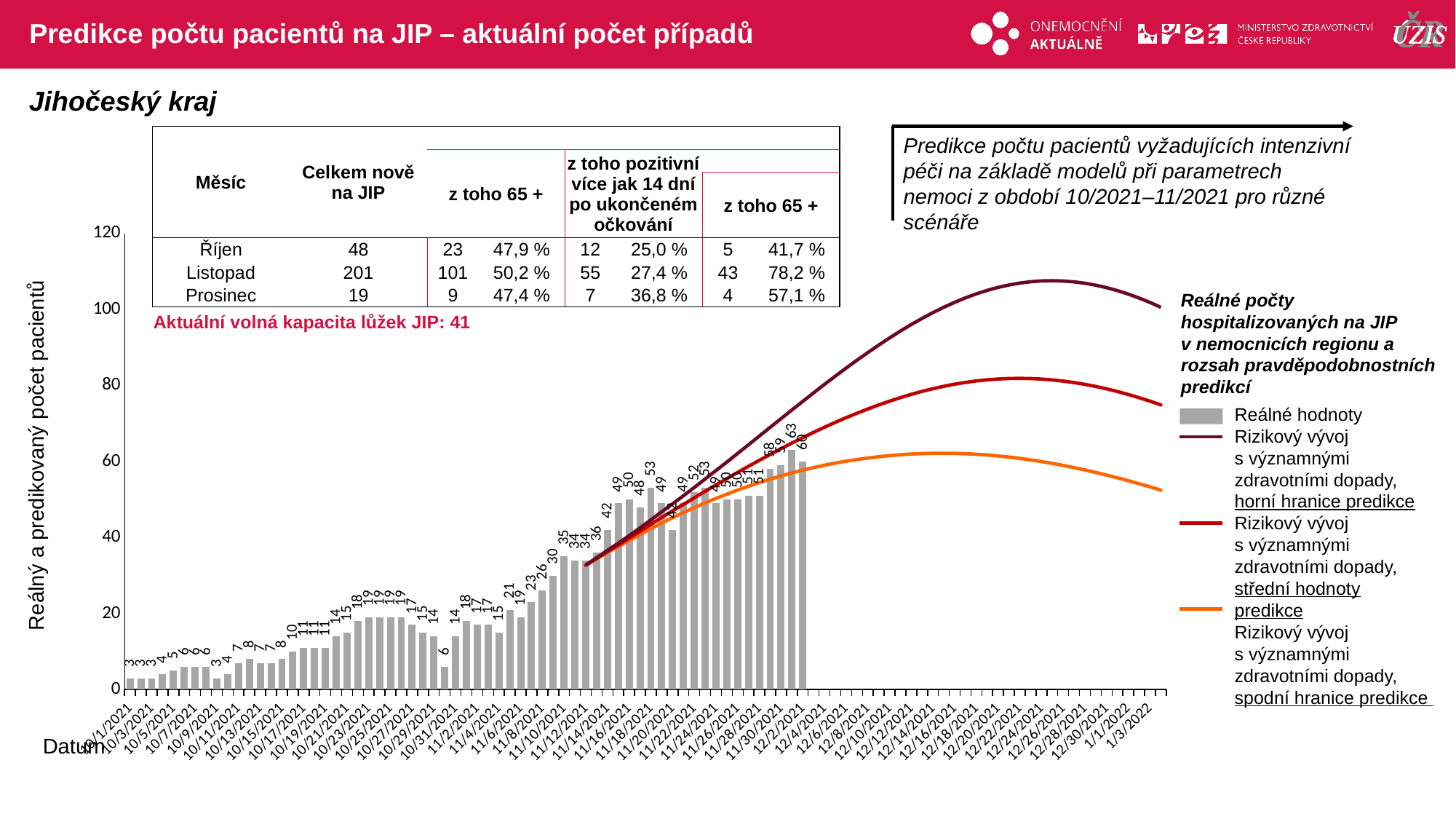

# Predikce počtu pacientů na JIP – aktuální počet případů
Jihočeský kraj
| Měsíc | Celkem nově na JIP |  |  |  |  |  |  |
| --- | --- | --- | --- | --- | --- | --- | --- |
|  |  | z toho 65 + |  | z toho pozitivní více jak 14 dní po ukončeném očkování |  |  |  |
|  |  |  |  |  |  | z toho 65 + |  |
| Říjen | 48 | 23 | 47,9 % | 12 | 25,0 % | 5 | 41,7 % |
| Listopad | 201 | 101 | 50,2 % | 55 | 27,4 % | 43 | 78,2 % |
| Prosinec | 19 | 9 | 47,4 % | 7 | 36,8 % | 4 | 57,1 % |
| Aktuální volná kapacita lůžek JIP: 41 |  |  |  |  |  |  |  |
Predikce počtu pacientů vyžadujících intenzivní péči na základě modelů při parametrech nemoci z období 10/2021–11/2021 pro různé scénáře

### Chart

| Category |  |  |  |  |  |  |
|---|---|---|---|---|---|---|
| 44470 | 3.0 | None | None | None | None | None |
| 44471 | 3.0 | None | None | None | None | None |
| 44472 | 3.0 | None | None | None | None | None |
| 44473 | 4.0 | None | None | None | None | None |
| 44474 | 5.0 | None | None | None | None | None |
| 44475 | 6.0 | None | None | None | None | None |
| 44476 | 6.0 | None | None | None | None | None |
| 44477 | 6.0 | None | None | None | None | None |
| 44478 | 3.0 | None | None | None | None | None |
| 44479 | 4.0 | None | None | None | None | None |
| 44480 | 7.0 | None | None | None | None | None |
| 44481 | 8.0 | None | None | None | None | None |
| 44482 | 7.0 | None | None | None | None | None |
| 44483 | 7.0 | None | None | None | None | None |
| 44484 | 8.0 | None | None | None | None | None |
| 44485 | 10.0 | None | None | None | None | None |
| 44486 | 11.0 | None | None | None | None | None |
| 44487 | 11.0 | None | None | None | None | None |
| 44488 | 11.0 | None | None | None | None | None |
| 44489 | 14.0 | None | None | None | None | None |
| 44490 | 15.0 | None | None | None | None | None |
| 44491 | 18.0 | None | None | None | None | None |
| 44492 | 19.0 | None | None | None | None | None |
| 44493 | 19.0 | None | None | None | None | None |
| 44494 | 19.0 | None | None | None | None | None |
| 44495 | 19.0 | None | None | None | None | None |
| 44496 | 17.0 | None | None | None | None | None |
| 44497 | 15.0 | None | None | None | None | None |
| 44498 | 14.0 | None | None | None | None | None |
| 44499 | 6.0 | None | None | None | None | None |
| 44500 | 14.0 | None | None | None | None | None |
| 44501 | 18.0 | None | None | None | None | None |
| 44502 | 17.0 | None | None | None | None | None |
| 44503 | 17.0 | None | None | None | None | None |
| 44504 | 15.0 | None | None | None | None | None |
| 44505 | 21.0 | None | None | None | None | None |
| 44506 | 19.0 | None | None | None | None | None |
| 44507 | 23.0 | None | None | None | None | None |
| 44508 | 26.0 | None | None | None | None | None |
| 44509 | 30.0 | None | None | None | None | None |
| 44510 | 35.0 | None | None | None | None | None |
| 44511 | 34.0 | None | None | None | None | None |
| 44512 | 34.0 | None | 32.63999499922062 | 32.70743985254305 | 32.77526706901472 | None |
| 44513 | 36.0 | None | 34.361413454943005 | 34.52328226407017 | 34.68654190446581 | None |
| 44514 | 42.0 | None | 36.02696611866206 | 36.31324113117418 | 36.602980050776225 | None |
| 44515 | 49.0 | None | 37.61534404930842 | 38.058783264680045 | 38.50936272319367 | None |
| 44516 | 50.0 | None | 39.19219812537169 | 39.82739724012657 | 40.47563644990326 | None |
| 44517 | 48.0 | None | 40.780766349021064 | 41.64527864332968 | 42.53164917638926 | None |
| 44518 | 53.0 | None | 42.32800240282364 | 43.45976547185687 | 44.62586676236609 | None |
| 44519 | 49.0 | None | 43.83033027642966 | 45.26846218328217 | 46.757861988861094 | None |
| 44520 | 42.0 | None | 45.210682224829114 | 46.994142981584346 | 48.85105746791566 | None |
| 44521 | 49.0 | None | 46.55263759333299 | 48.72031169931902 | 50.98969389814426 | None |
| 44522 | 52.0 | None | 47.84311330939691 | 50.43346650860673 | 53.16064905905177 | None |
| 44523 | 53.0 | None | 49.116591957546596 | 52.16682642334743 | 55.39663749053406 | None |
| 44524 | 49.0 | None | 50.29137744414258 | 53.83776937483296 | 57.61481428136101 | None |
| 44525 | 50.0 | None | 51.39913554294893 | 55.475923641966475 | 59.84339359199056 | None |
| 44526 | 50.0 | None | 52.484294708446726 | 57.1241353233659 | 62.12417854195418 | None |
| 44527 | 51.0 | None | 53.49891320067137 | 58.73235114352082 | 64.40543627564877 | None |
| 44528 | 51.0 | None | 54.458297747843886 | 60.31328681811604 | 66.697605688186 | None |
| 44529 | 58.0 | None | 55.3505538827098 | 61.85112571221385 | 68.98112489129717 | None |
| 44530 | 59.0 | None | 56.20293423233619 | 63.37076025600004 | 71.27855531279127 | None |
| 44531 | 63.0 | None | 56.993063018891895 | 64.84610786186138 | 73.5599716602251 | None |
| 44532 | 60.0 | None | 57.713840713245105 | 66.26719766174503 | 75.81222728875585 | None |
| 44533 | None | None | 58.38567053955309 | 67.65180084561953 | 78.0499879600259 | None |
| 44534 | None | None | 59.014511627489696 | 69.00223306306893 | 80.2712791247661 | None |
| 44535 | None | None | 59.57624345509329 | 70.2909857078966 | 82.44440117798536 | None |
| 44536 | None | None | 60.073514470356386 | 71.51749174404489 | 84.56461823606334 | None |
| 44537 | None | None | 60.516194854010934 | 72.68885373457249 | 86.635157784801 | None |
| 44538 | None | None | 60.90934119836803 | 73.80698144580607 | 88.65353313209651 | None |
| 44539 | None | None | 61.250642763471035 | 74.86646075868548 | 90.609849245618 | None |
| 44540 | None | None | 61.53700812563271 | 75.86102986340858 | 92.49318465051567 | None |
| 44541 | None | None | 61.77566924830232 | 76.79475532480332 | 94.30285637823542 | None |
| 44542 | None | None | 61.95746197227123 | 77.65529930918032 | 96.02169888121215 | None |
| 44543 | None | None | 62.084231394009315 | 78.4417979002865 | 97.64443797981818 | None |
| 44544 | None | None | 62.150017948643615 | 79.145539633477 | 99.15788085904873 | None |
| 44545 | None | None | 62.1642652679801 | 79.77352020880855 | 100.5648404928844 | None |
| 44546 | None | None | 62.12782956817247 | 80.32418312951401 | 101.8596311473131 | None |
| 44547 | None | None | 62.04034894967246 | 80.79491443628152 | 103.03571176820526 | None |
| 44548 | None | None | 61.899557788348844 | 81.18110741839004 | 104.08452285211406 | None |
| 44549 | None | None | 61.70383882719349 | 81.47913044543864 | 104.99889273826807 | None |
| 44550 | None | None | 61.45679723300164 | 81.6910170691416 | 105.77786574621777 | None |
| 44551 | None | None | 61.16007074656892 | 81.81687817581965 | 106.41873412574296 | None |
| 44552 | None | None | 60.81427355134864 | 81.85601024985004 | 106.91832688684237 | None |
| 44553 | None | None | 60.419498379259835 | 81.80740070791147 | 107.27353321884006 | None |
| 44554 | None | None | 59.97751693851089 | 81.67192787608452 | 107.48351436343486 | None |
| 44555 | None | None | 59.489932266280775 | 81.45052137235051 | 107.54788148455094 | None |
| 44556 | None | None | 58.95840843971888 | 81.14438889740175 | 107.46692644907776 | None |
| 44557 | None | None | 58.384365432557416 | 80.75471133314792 | 107.24132151410113 | None |
| 44558 | None | None | 57.76968139426998 | 80.2833399200478 | 106.87281273244167 | None |
| 44559 | None | None | 57.115966880610955 | 79.73206392643564 | 106.36347929612387 | None |
| 44560 | None | None | 56.42467744723214 | 79.10271300043289 | 105.71582128181726 | None |
| 44561 | None | None | 55.69771787753062 | 78.39775307773283 | 104.93334078513561 | None |
| 44562 | None | None | 54.93722179251854 | 77.62005899455342 | 104.02029848009096 | None |
| 44563 | None | None | 54.145207982110264 | 76.77256070649156 | 102.98133869094315 | None |
| 44564 | None | None | 53.323643582346776 | 75.85829335544369 | 101.82151337913679 | None |
| 44565 | None | None | 52.474580530432604 | 74.88051483177341 | 100.54637260943574 | None |
Reálné počty hospitalizovaných na JIP v nemocnicích regionu a rozsah pravděpodobnostních predikcí
Reálné hodnoty
Rizikový vývoj s významnými zdravotními dopady, horní hranice predikce Rizikový vývoj s významnými zdravotními dopady, střední hodnoty predikce
Rizikový vývoj s významnými zdravotními dopady, spodní hranice predikce

Reálný a predikovaný počet pacientů
Datum